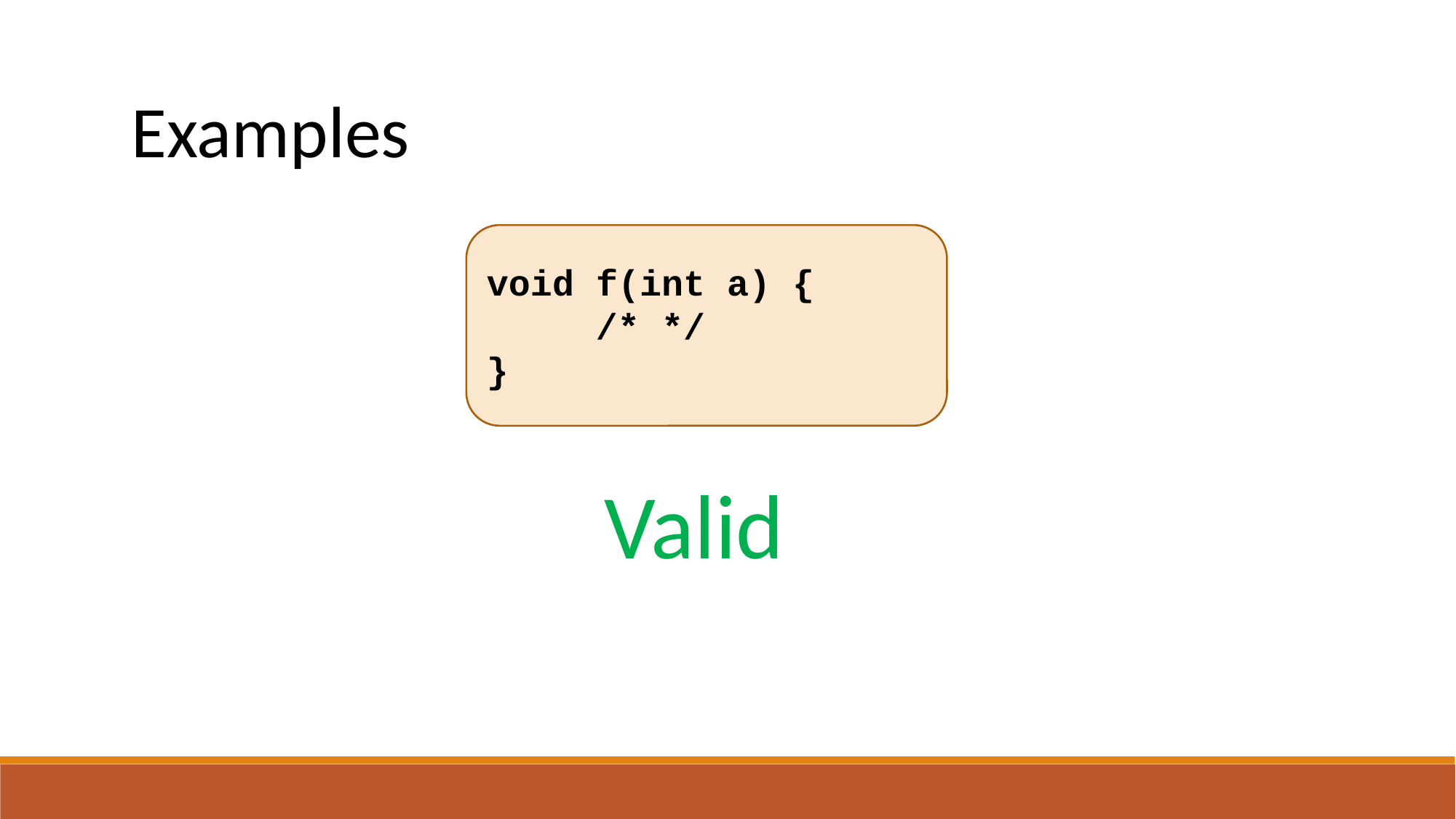

Examples
void f(int a) {
	/* */
}
Valid